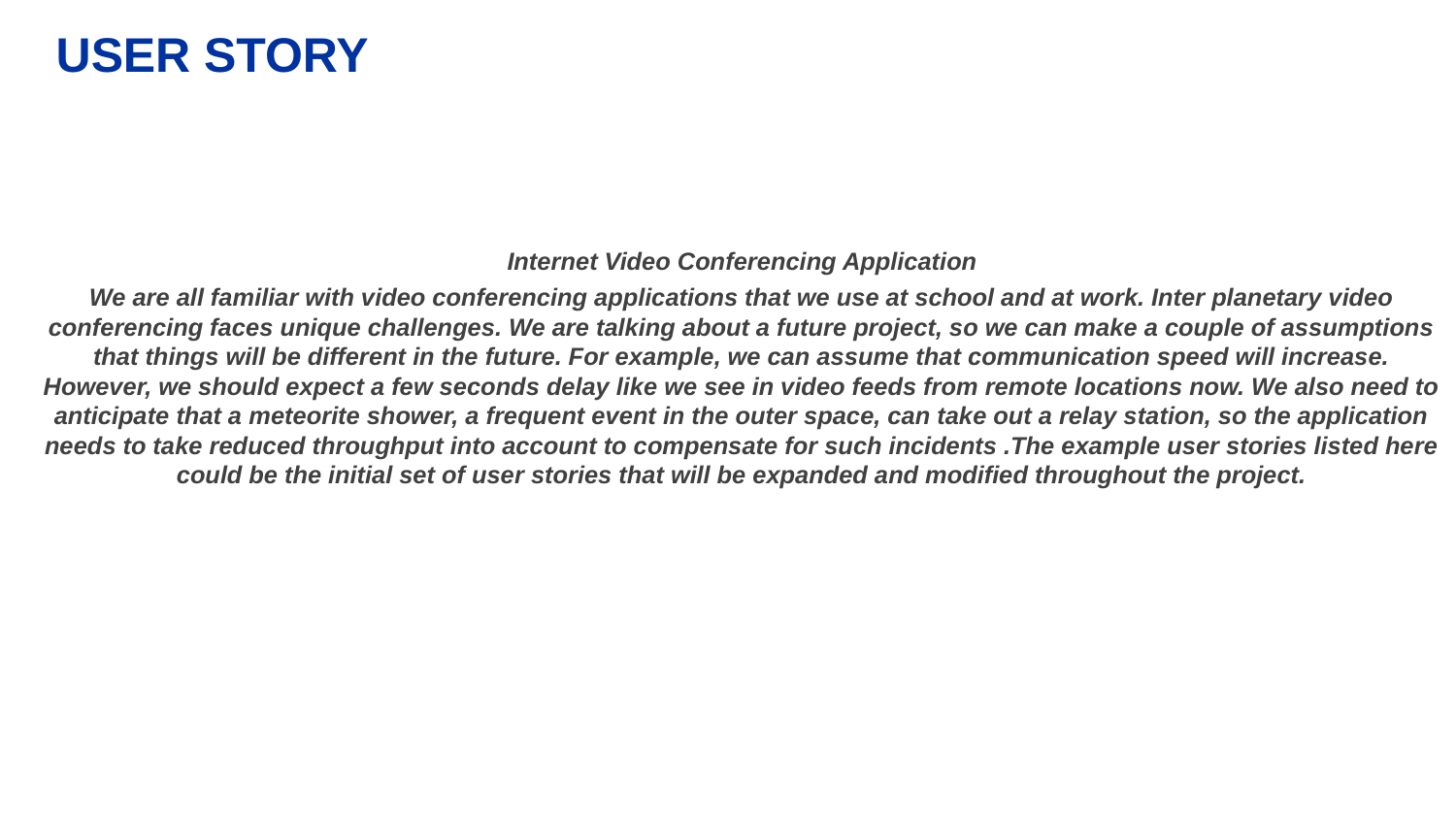

USER STORY
Internet Video Conferencing Application
We are all familiar with video conferencing applications that we use at school and at work. Inter planetary video conferencing faces unique challenges. We are talking about a future project, so we can make a couple of assumptions that things will be different in the future. For example, we can assume that communication speed will increase. However, we should expect a few seconds delay like we see in video feeds from remote locations now. We also need to anticipate that a meteorite shower, a frequent event in the outer space, can take out a relay station, so the application needs to take reduced throughput into account to compensate for such incidents .The example user stories listed here could be the initial set of user stories that will be expanded and modified throughout the project.